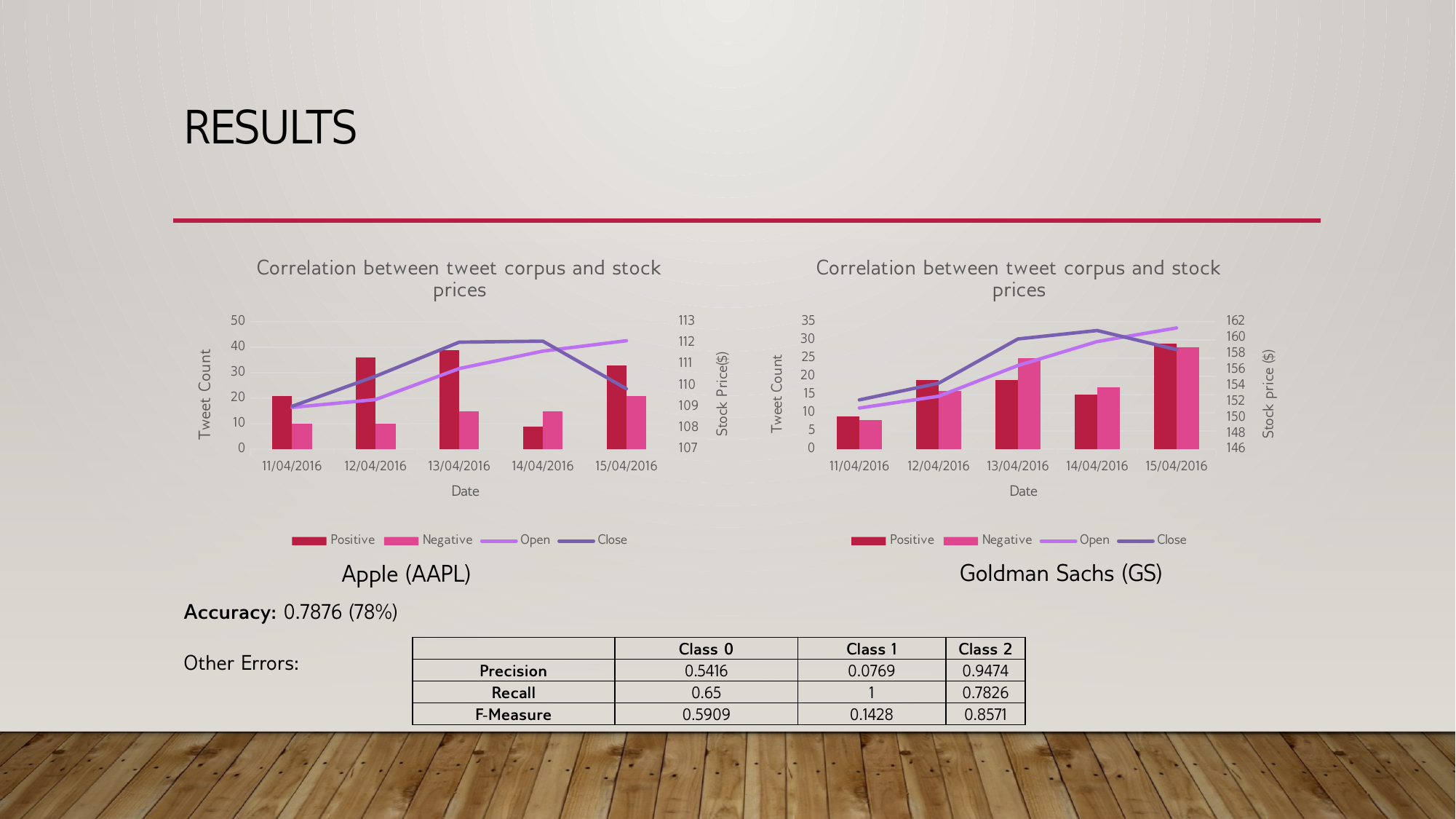

# RESULTS

### Chart: Correlation between tweet corpus and stock prices

| Category | Positive | Negative | Open | Close |
|---|---|---|---|---|
| 42471 | 21.0 | 10.0 | 108.97 | 109.02 |
| 42472 | 36.0 | 10.0 | 109.34 | 110.44000000000001 |
| 42473 | 39.0 | 15.0 | 110.8 | 112.04 |
| 42474 | 9.0 | 15.0 | 111.61999999999999 | 112.09 |
| 42475 | 33.0 | 21.0 | 112.11 | 109.85 |

### Chart: Correlation between tweet corpus and stock prices

| Category | Positive | Negative | Open | Close |
|---|---|---|---|---|
| 42471 | 9.0 | 8.0 | 151.18 | 152.2 |
| 42472 | 19.0 | 16.0 | 152.66 | 154.3 |
| 42473 | 19.0 | 25.0 | 156.52 | 159.85000000000002 |
| 42474 | 15.0 | 17.0 | 159.52 | 160.91 |
| 42475 | 29.0 | 28.0 | 161.23 | 158.52 |
Goldman Sachs (GS)
Apple (AAPL)
Accuracy: 0.7876 (78%)

Other Errors:
|  | Class 0 | Class 1 | Class 2 |
| --- | --- | --- | --- |
| Precision | 0.5416 | 0.0769 | 0.9474 |
| Recall | 0.65 | 1 | 0.7826 |
| F-Measure | 0.5909 | 0.1428 | 0.8571 |